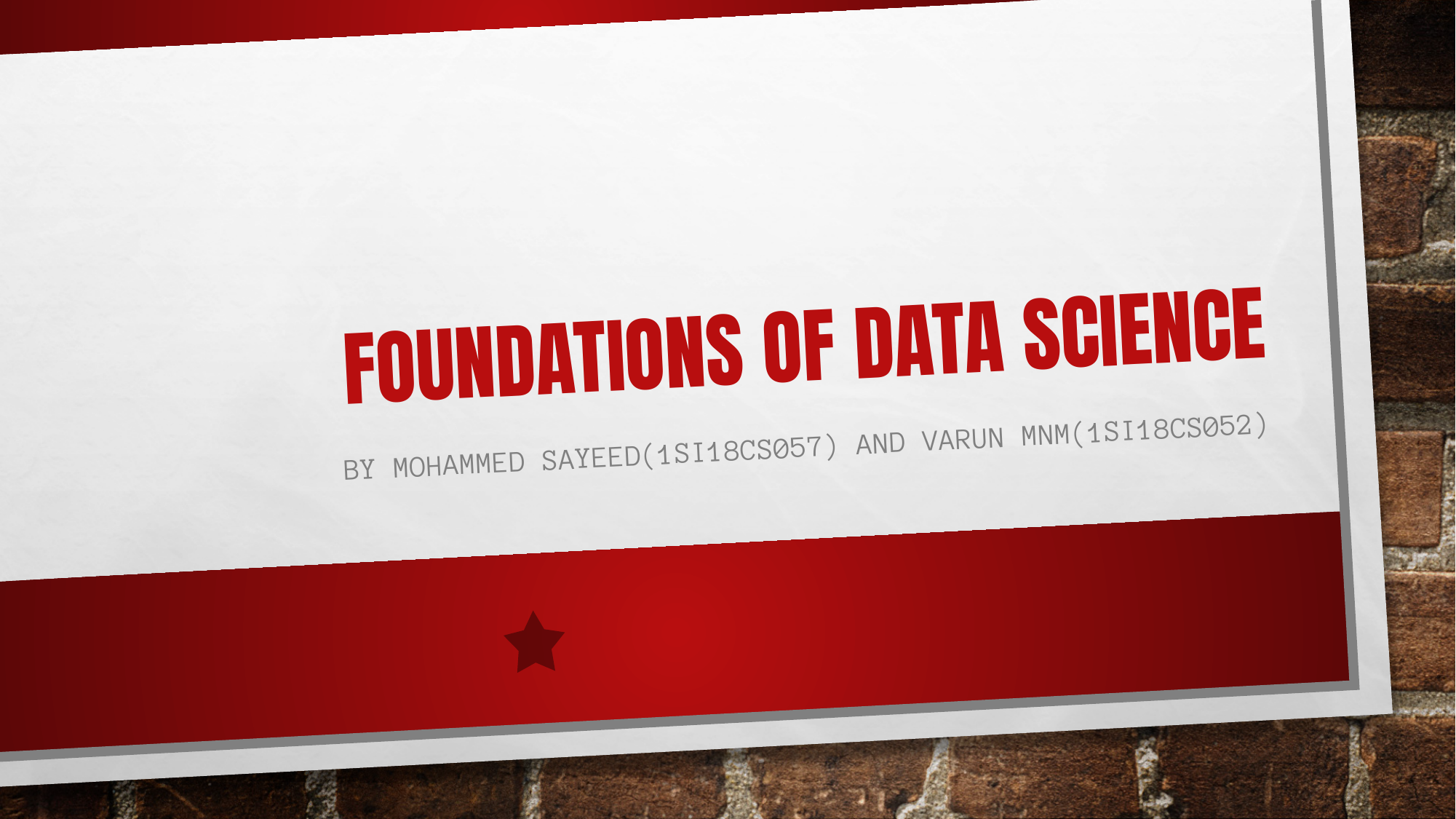

# Foundations of data science
By Mohammed Sayeed(1si18cs057) and Varun Mnm(1si18cs052)